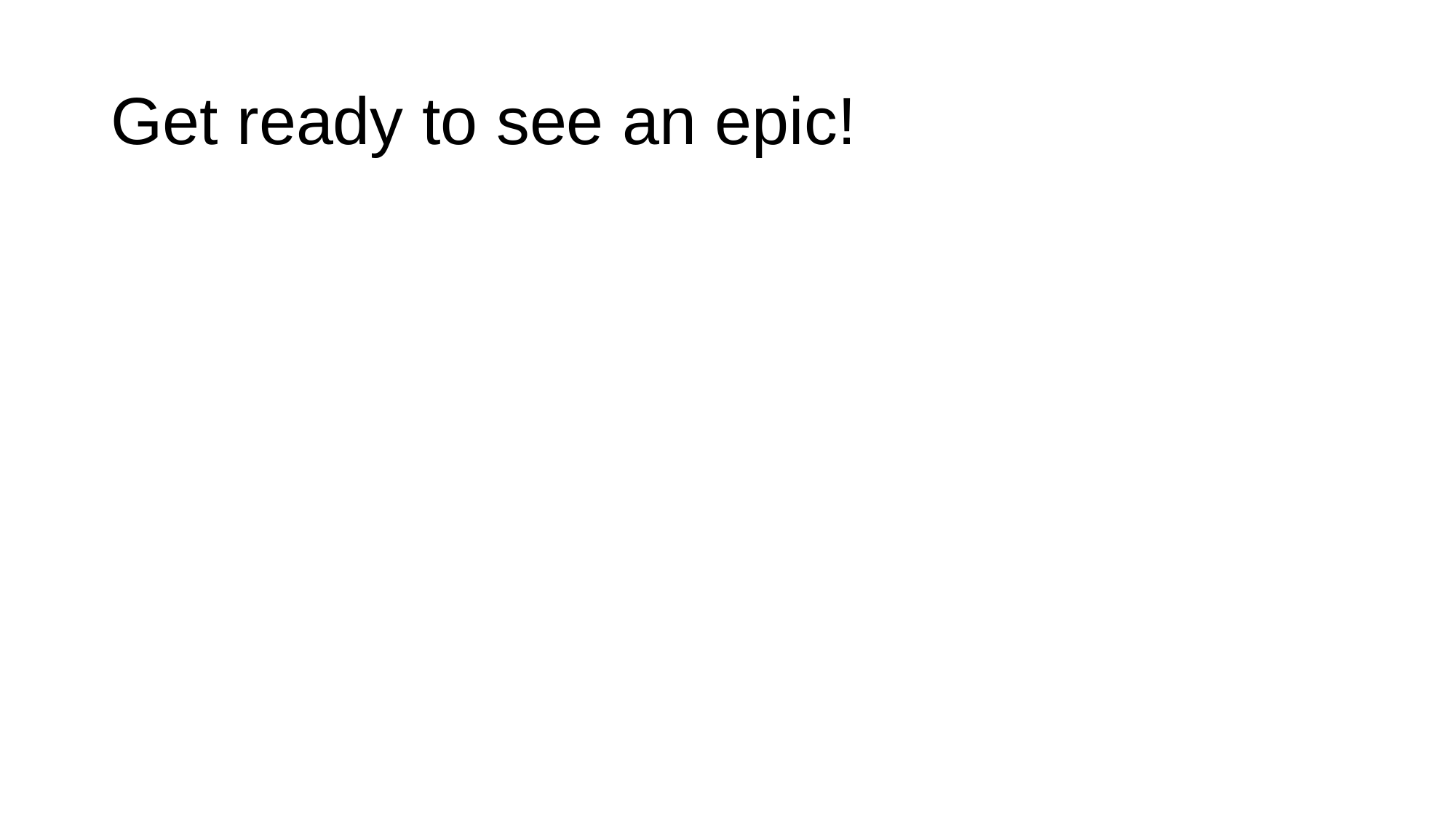

# Get ready to see an epic!